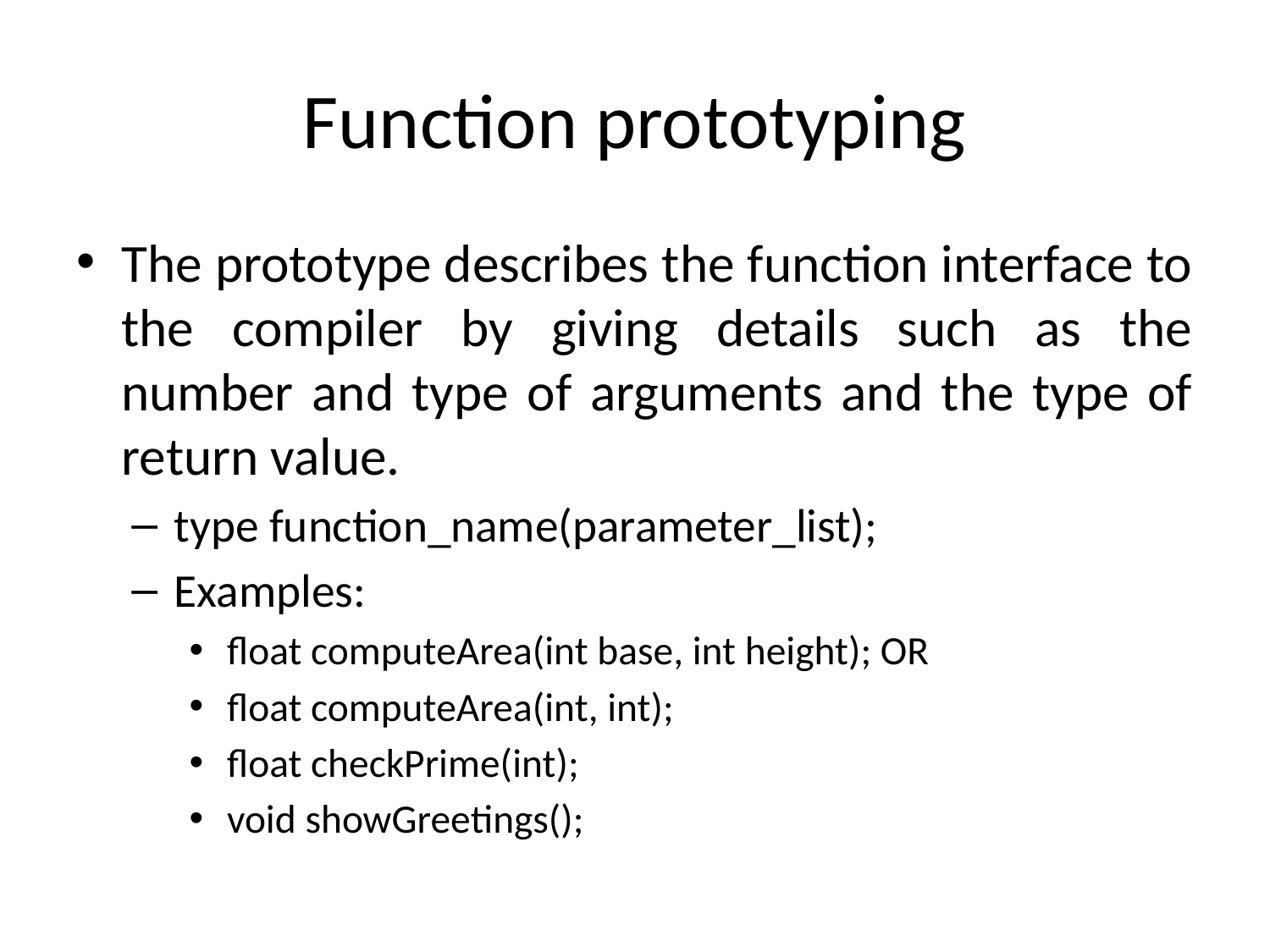

# Function prototyping
The prototype describes the function interface to the compiler by giving details such as the number and type of arguments and the type of return value.
type function_name(parameter_list);
Examples:
float computeArea(int base, int height); OR
float computeArea(int, int);
float checkPrime(int);
void showGreetings();